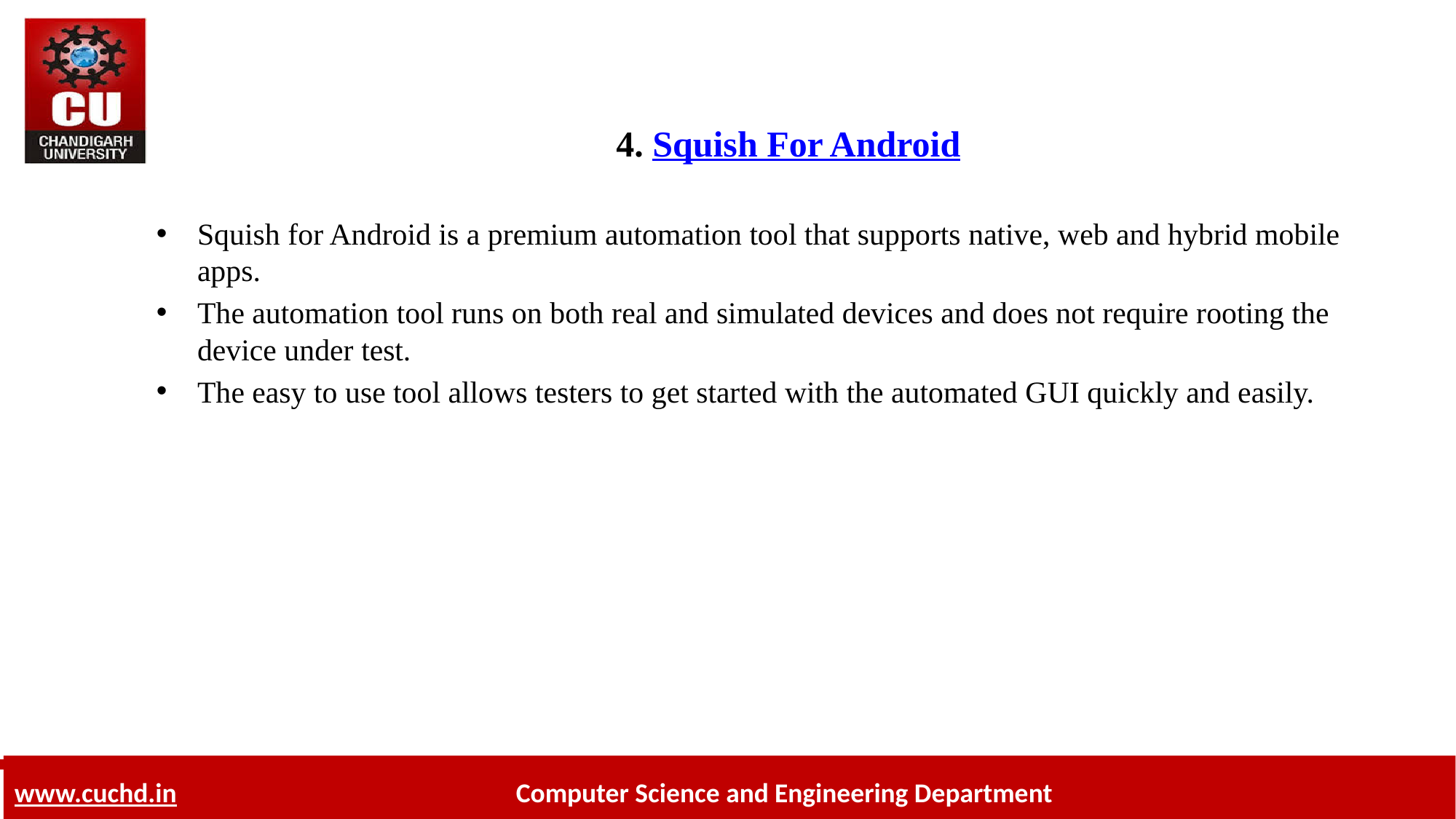

# 4. Squish For Android
Squish for Android is a premium automation tool that supports native, web and hybrid mobile apps.
The automation tool runs on both real and simulated devices and does not require rooting the device under test.
The easy to use tool allows testers to get started with the automated GUI quickly and easily.